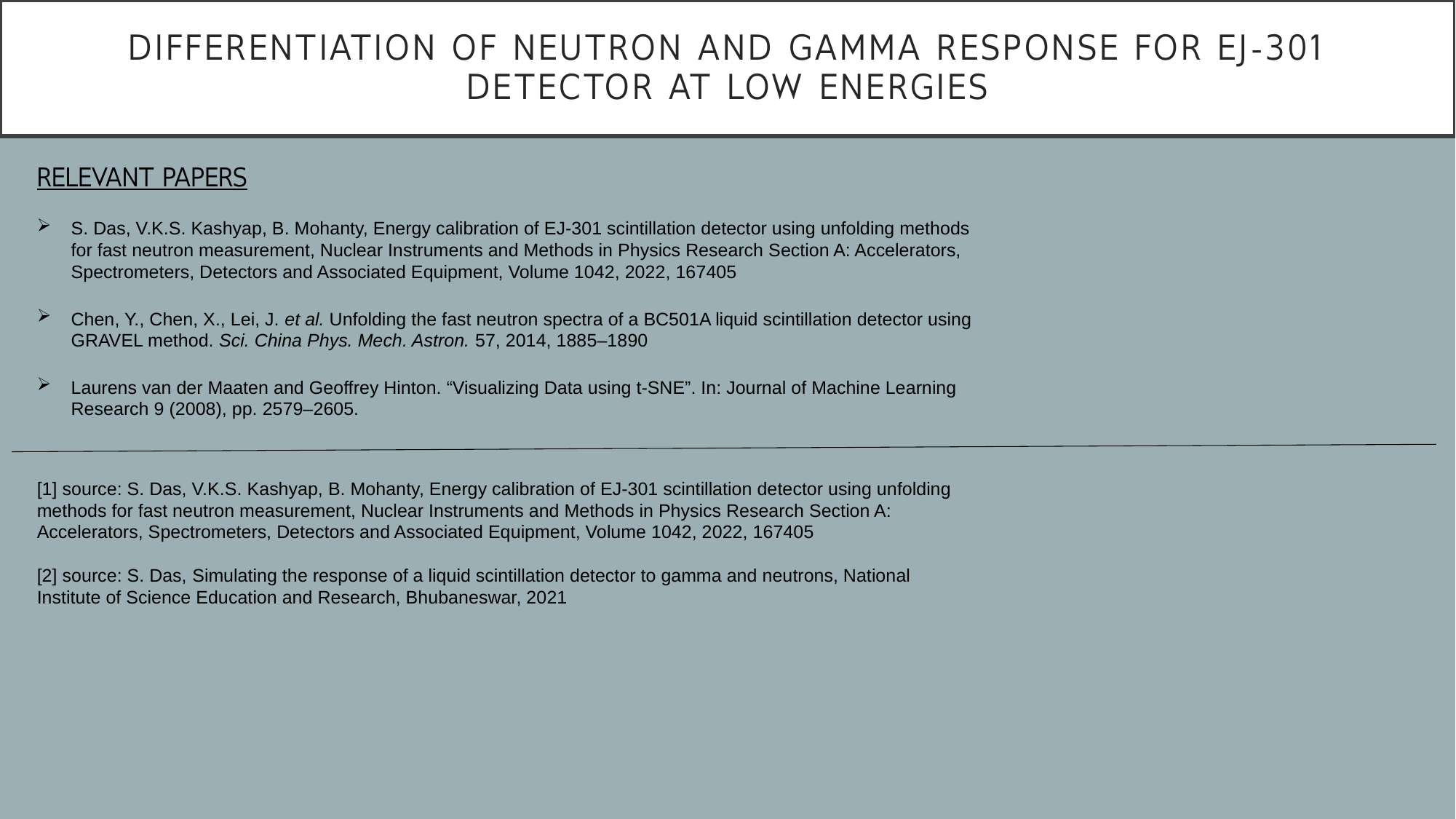

# DIFFERENTIATION OF NEUTRON AND GAMMA RESPONSE FOR EJ-301 DETECTOR AT LOW ENERGIES
RELEVANT PAPERS
S. Das, V.K.S. Kashyap, B. Mohanty, Energy calibration of EJ-301 scintillation detector using unfolding methods for fast neutron measurement, Nuclear Instruments and Methods in Physics Research Section A: Accelerators, Spectrometers, Detectors and Associated Equipment, Volume 1042, 2022, 167405
Chen, Y., Chen, X., Lei, J. et al. Unfolding the fast neutron spectra of a BC501A liquid scintillation detector using GRAVEL method. Sci. China Phys. Mech. Astron. 57, 2014, 1885–1890
Laurens van der Maaten and Geoffrey Hinton. “Visualizing Data using t-SNE”. In: Journal of Machine Learning Research 9 (2008), pp. 2579–2605.
[1] source: S. Das, V.K.S. Kashyap, B. Mohanty, Energy calibration of EJ-301 scintillation detector using unfolding methods for fast neutron measurement, Nuclear Instruments and Methods in Physics Research Section A: Accelerators, Spectrometers, Detectors and Associated Equipment, Volume 1042, 2022, 167405

[2] source: S. Das, Simulating the response of a liquid scintillation detector to gamma and neutrons, National Institute of Science Education and Research, Bhubaneswar, 2021